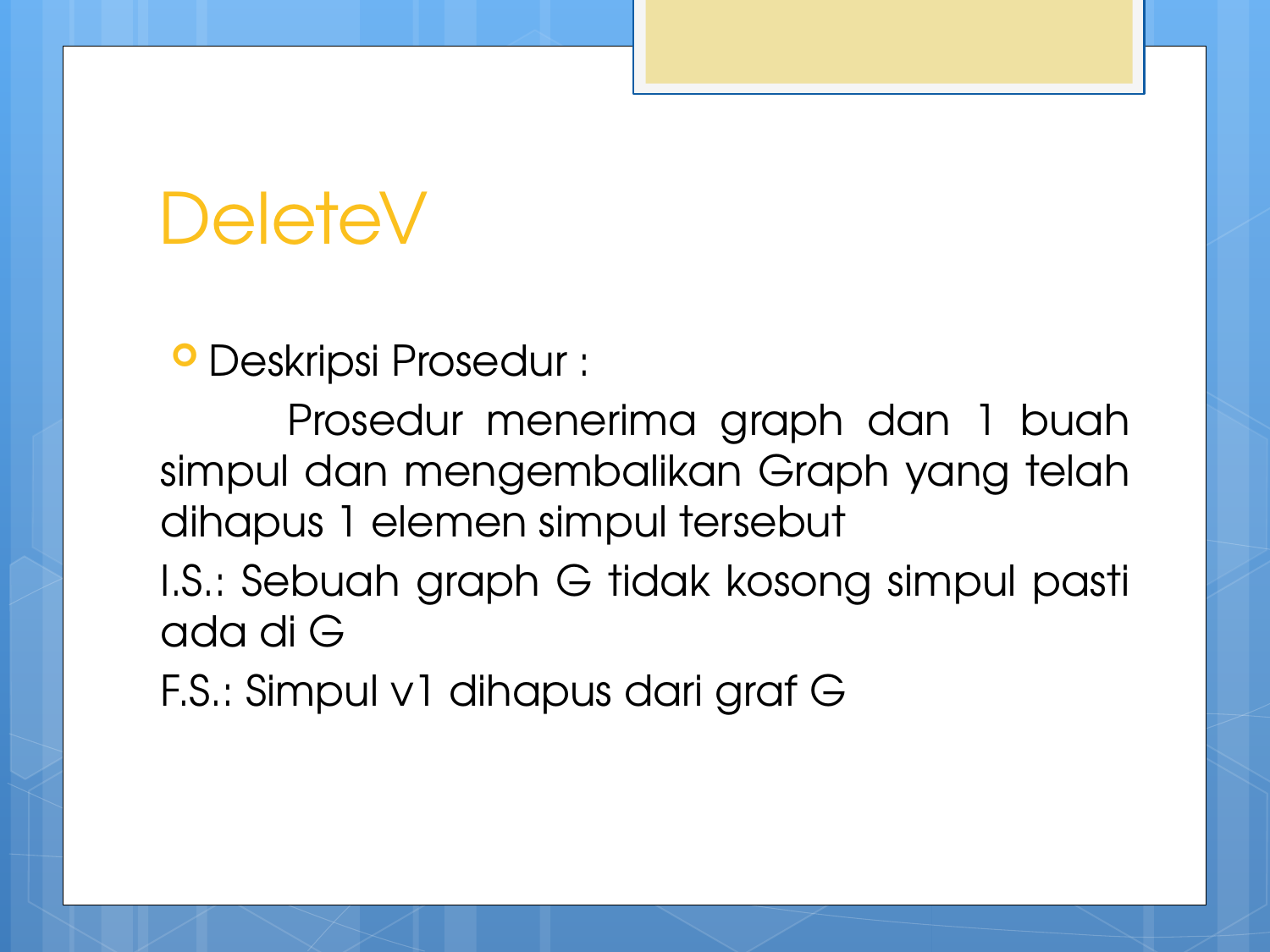

# DeleteV
Deskripsi Prosedur :
	Prosedur menerima graph dan 1 buah simpul dan mengembalikan Graph yang telah dihapus 1 elemen simpul tersebut
I.S.: Sebuah graph G tidak kosong simpul pasti ada di G
F.S.: Simpul v1 dihapus dari graf G